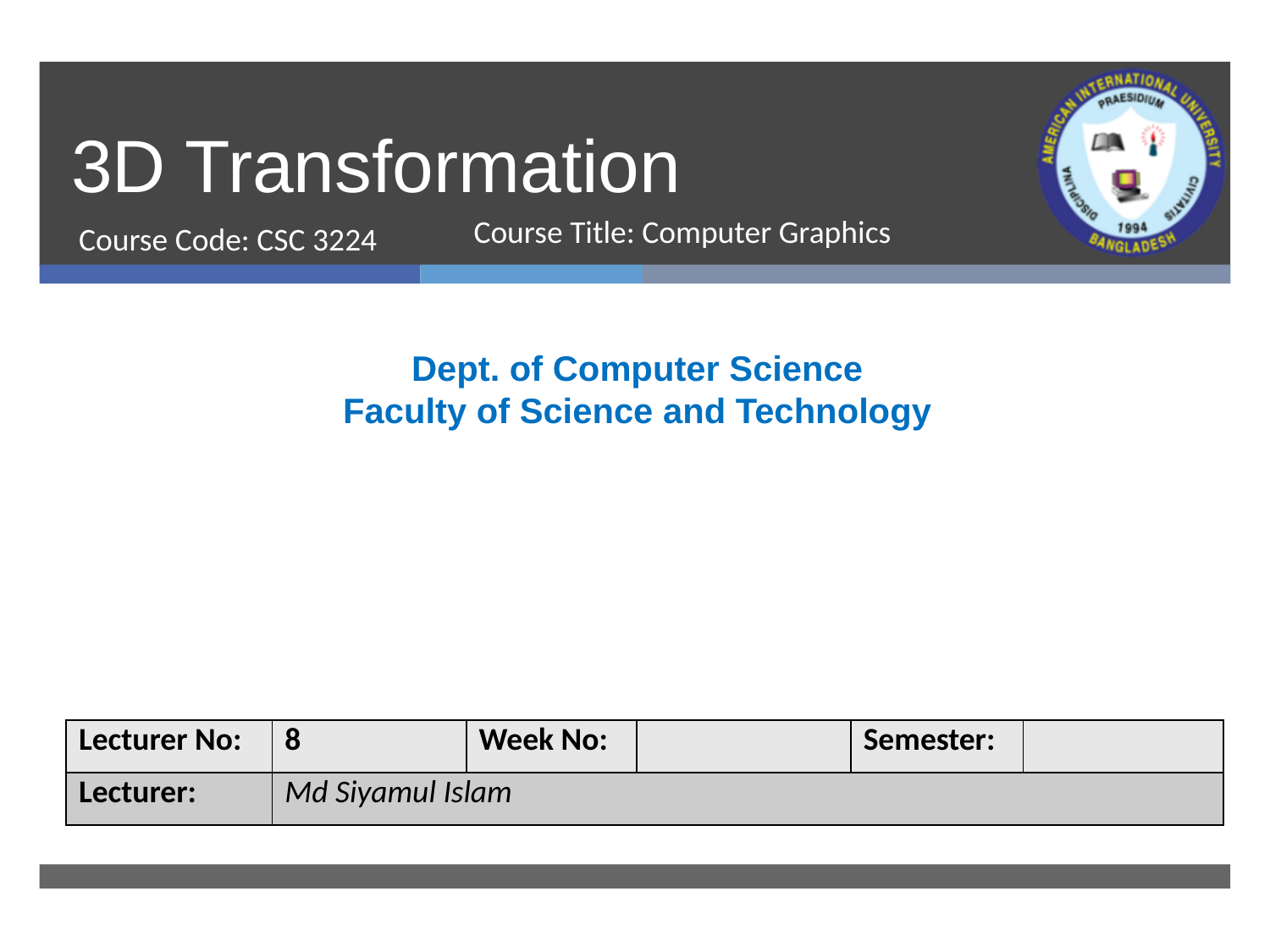

# 3D Transformation
Course Code: CSC 3224
Course Title: Computer Graphics
Dept. of Computer Science
Faculty of Science and Technology
| Lecturer No: | 8 | Week No: |  | Semester: |  |
| --- | --- | --- | --- | --- | --- |
| Lecturer: | Md Siyamul Islam |  |  |  |  |